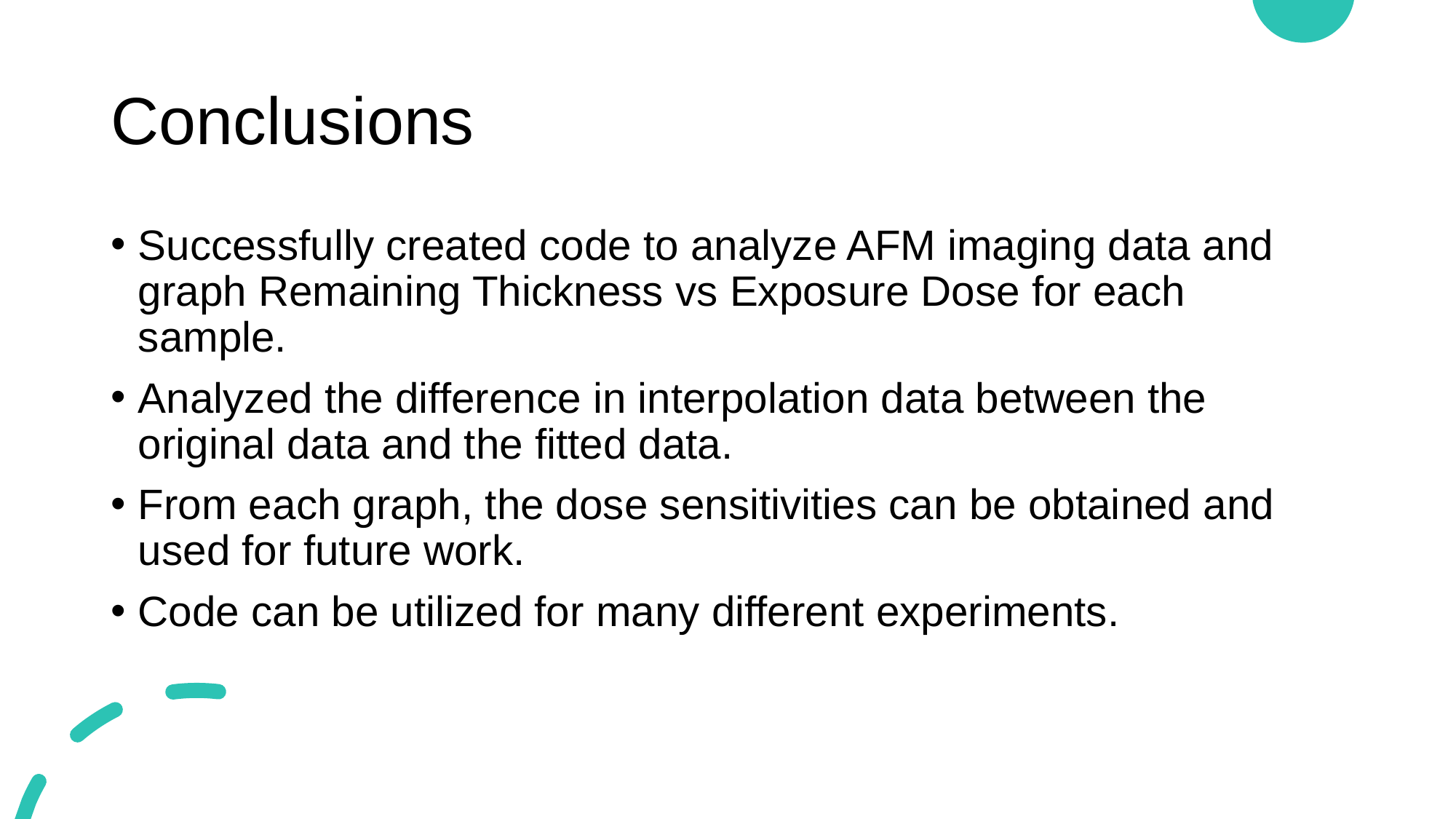

# Conclusions
Successfully created code to analyze AFM imaging data and graph Remaining Thickness vs Exposure Dose for each sample.
Analyzed the difference in interpolation data between the original data and the fitted data.
From each graph, the dose sensitivities can be obtained and used for future work.
Code can be utilized for many different experiments.